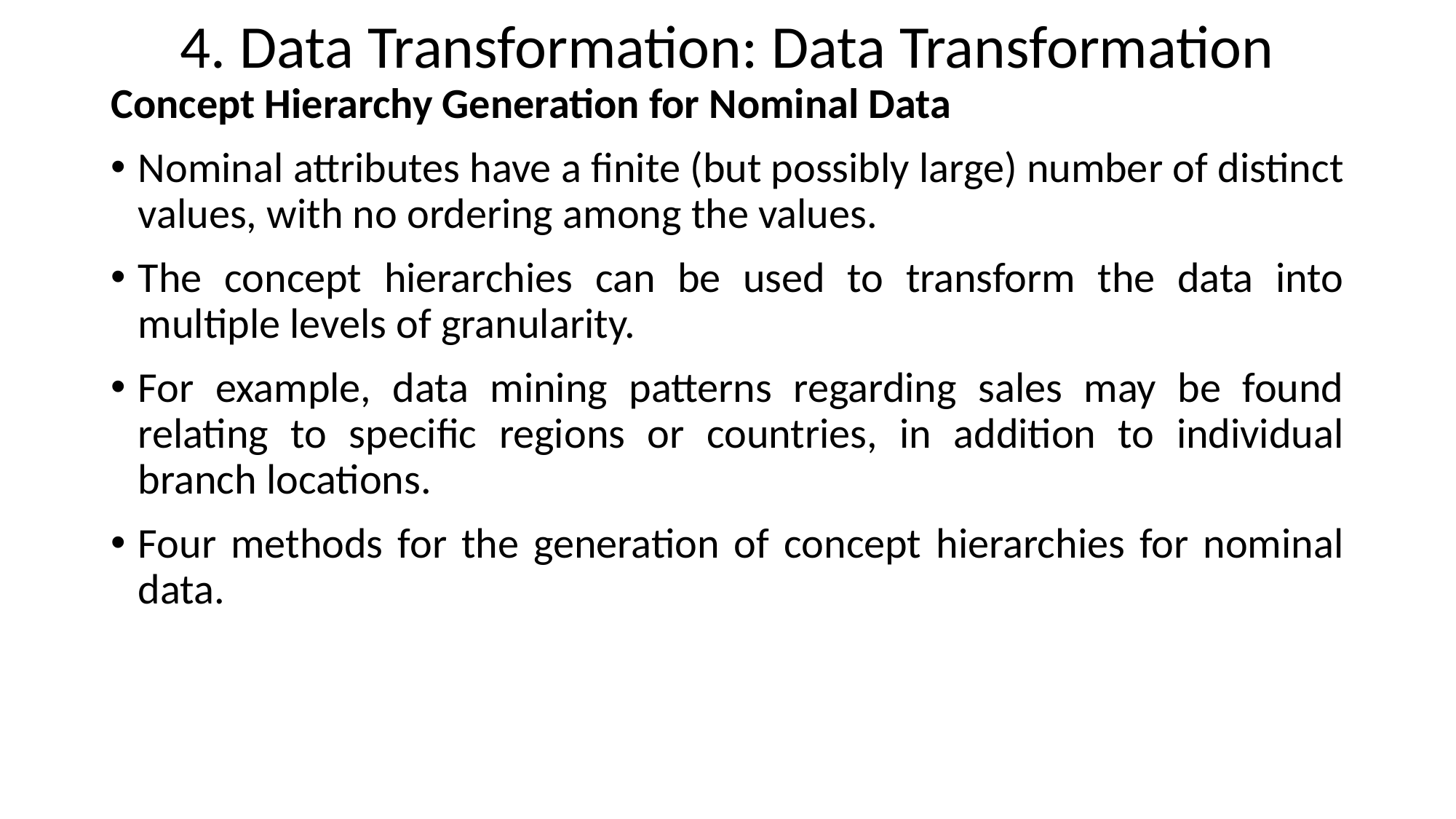

# 4. Data Transformation: Data Transformation
Concept Hierarchy Generation for Nominal Data
Nominal attributes have a finite (but possibly large) number of distinct values, with no ordering among the values.
The concept hierarchies can be used to transform the data into multiple levels of granularity.
For example, data mining patterns regarding sales may be found relating to specific regions or countries, in addition to individual branch locations.
Four methods for the generation of concept hierarchies for nominal data.